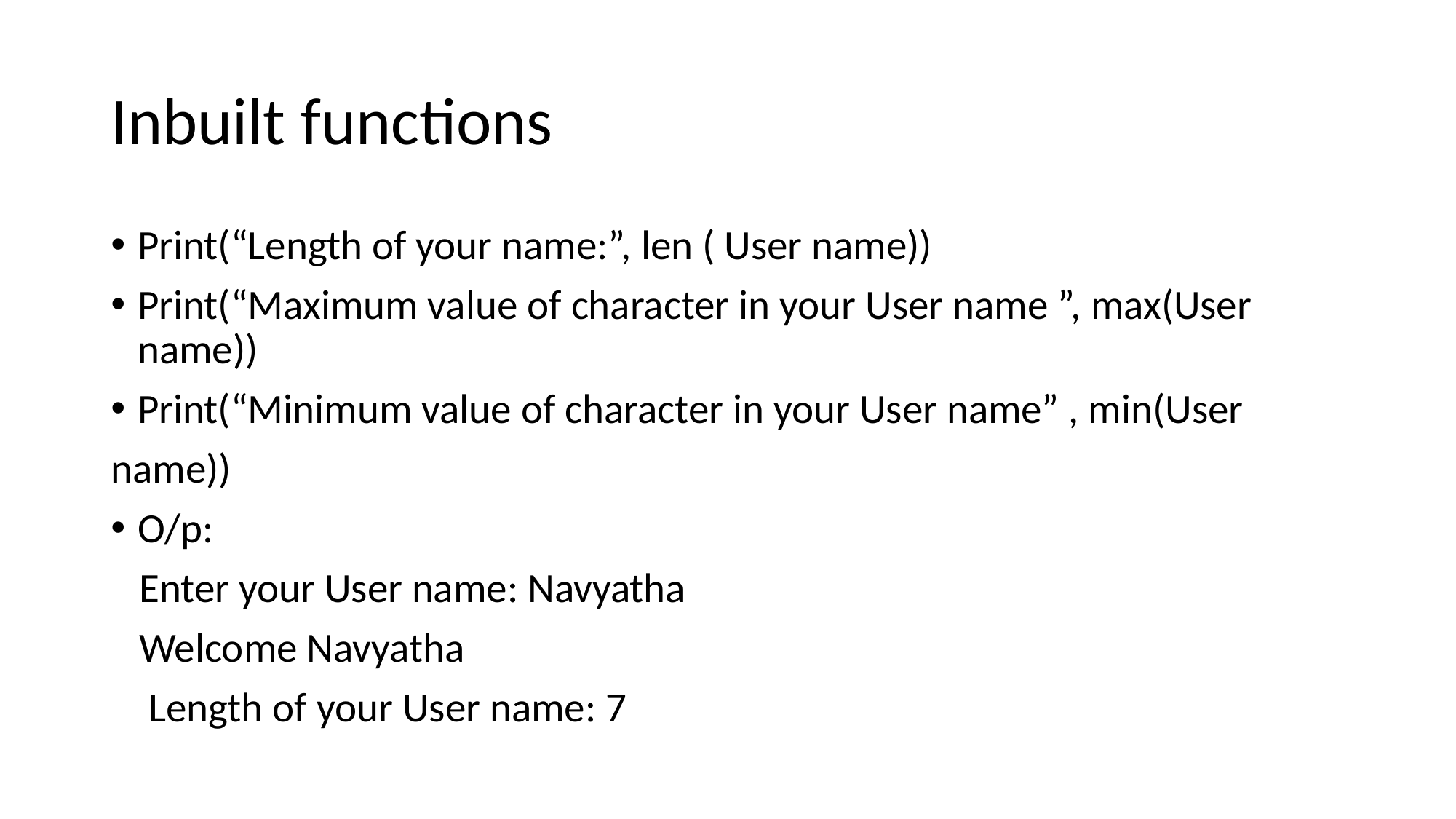

# Inbuilt functions
Print(“Length of your name:”, len ( User name))
Print(“Maximum value of character in your User name ”, max(User name))
Print(“Minimum value of character in your User name” , min(User
name))
O/p:
   Enter your User name: Navyatha
   Welcome Navyatha
    Length of your User name: 7